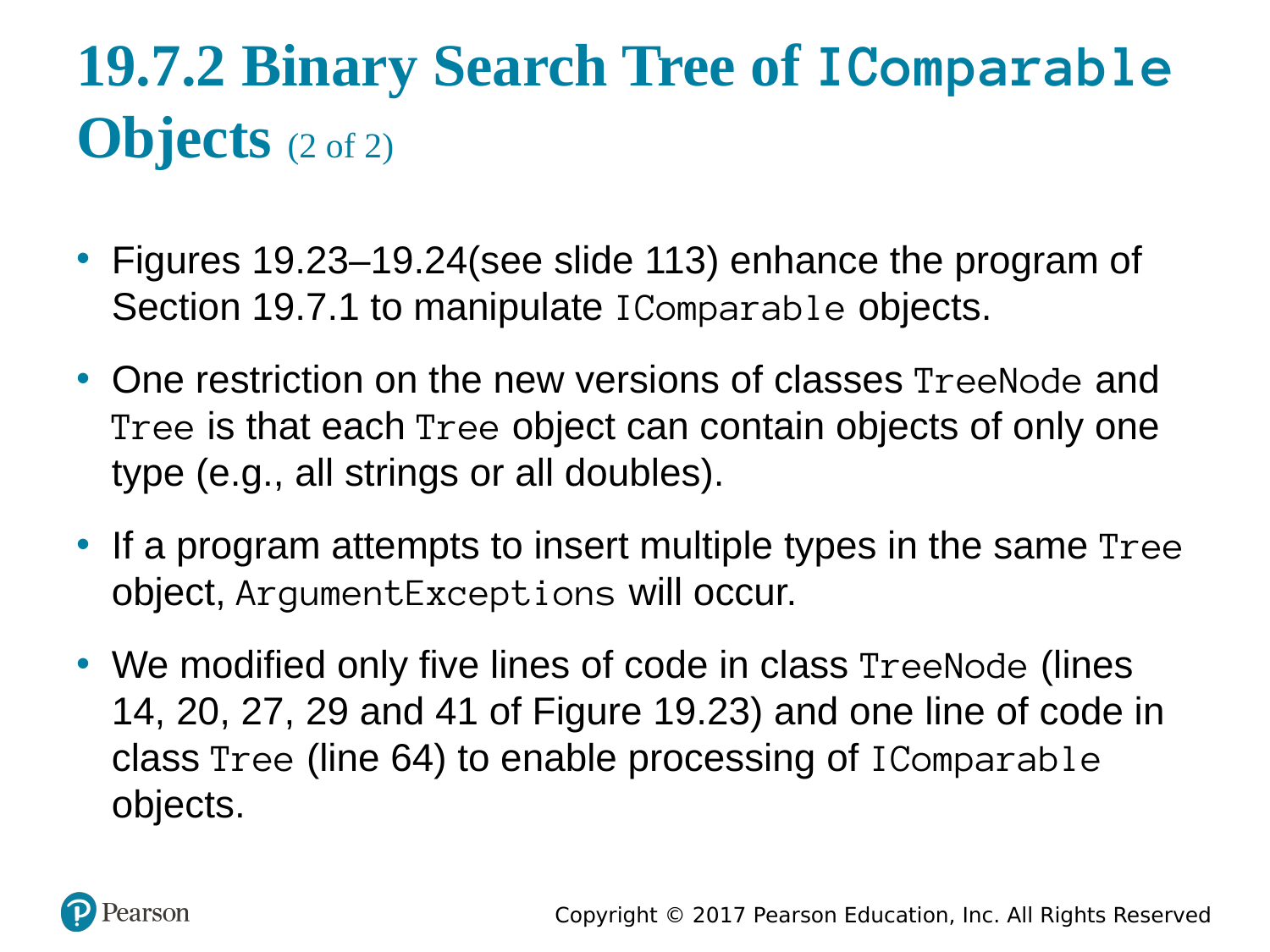

# 19.7.2 Binary Search Tree of IComparable Objects (2 of 2)
Figures 19.23–19.24(see slide 113) enhance the program of Section 19.7.1 to manipulate IComparable objects.
One restriction on the new versions of classes TreeNode and Tree is that each Tree object can contain objects of only one type (e.g., all strings or all doubles).
If a program attempts to insert multiple types in the same Tree object, ArgumentExceptions will occur.
We modified only five lines of code in class TreeNode (lines 14, 20, 27, 29 and 41 of Figure 19.23) and one line of code in class Tree (line 64) to enable processing of IComparable objects.